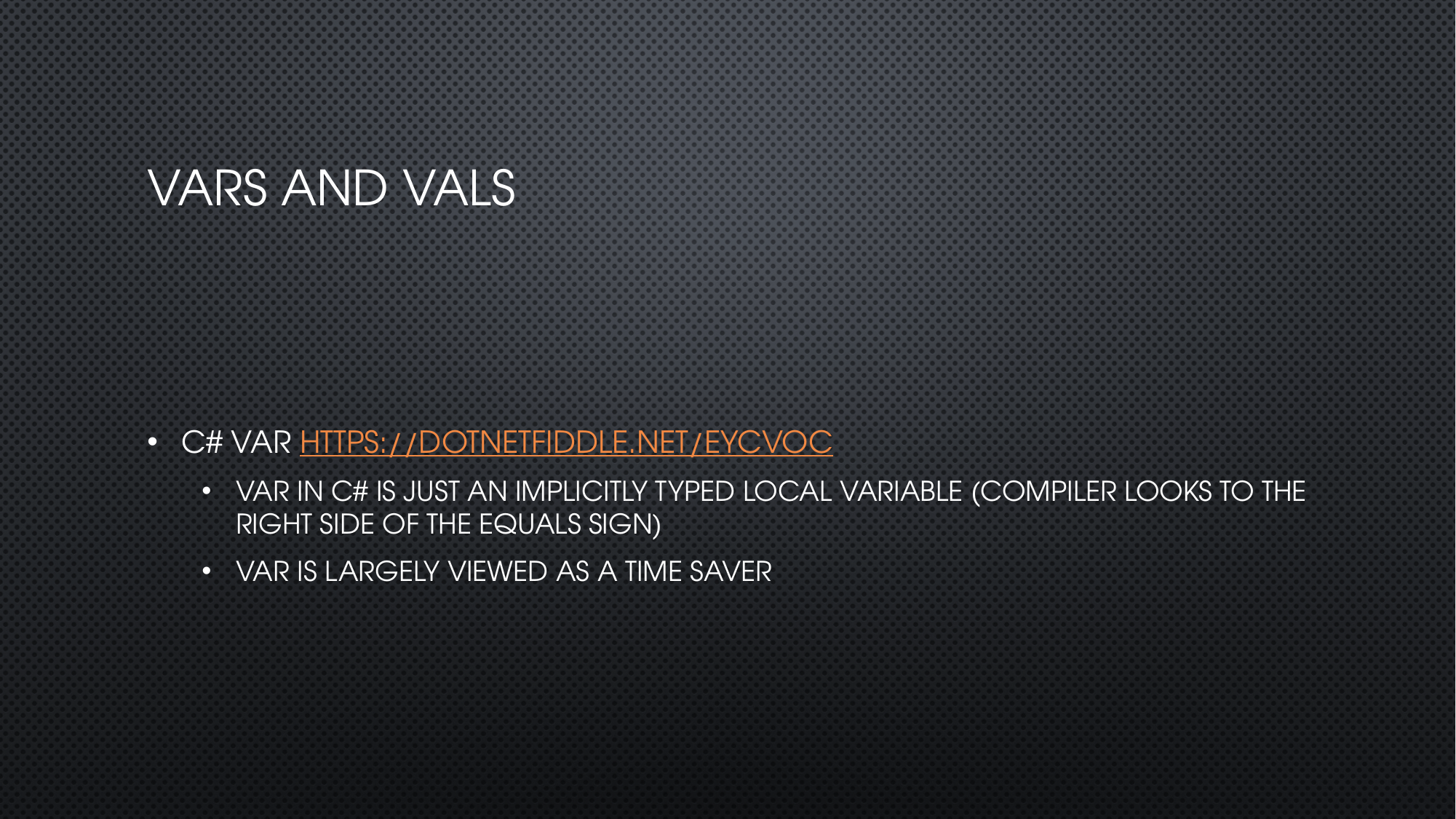

# Vars and vals
C# var https://dotnetfiddle.net/eYcvOC
Var in C# is just an implicitly typed local variable (compiler looks to the right side of the equals sign)
Var is largely viewed as a time saver